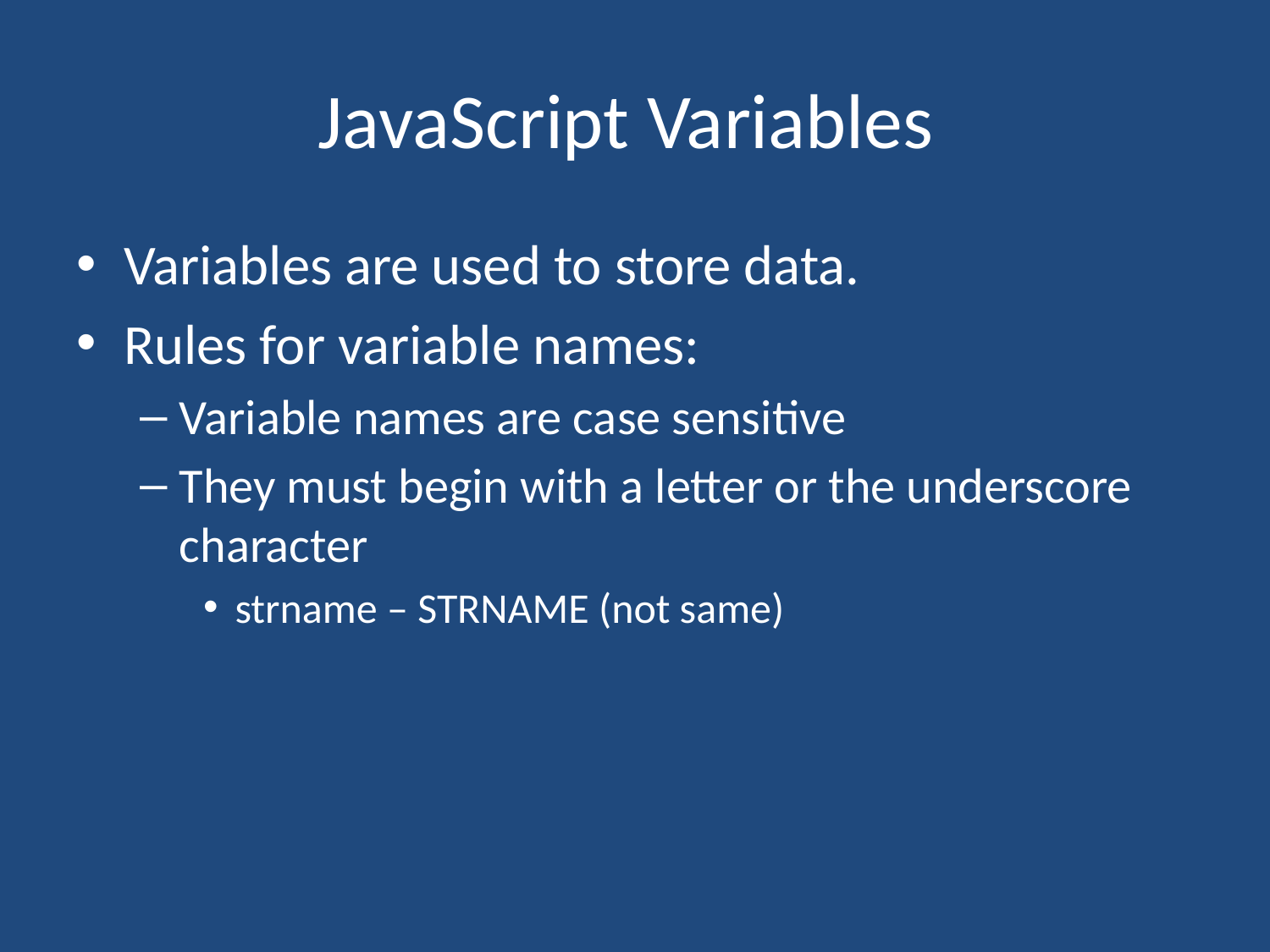

# JavaScript Variables
Variables are used to store data.
Rules for variable names:
Variable names are case sensitive
They must begin with a letter or the underscore character
strname – STRNAME (not same)